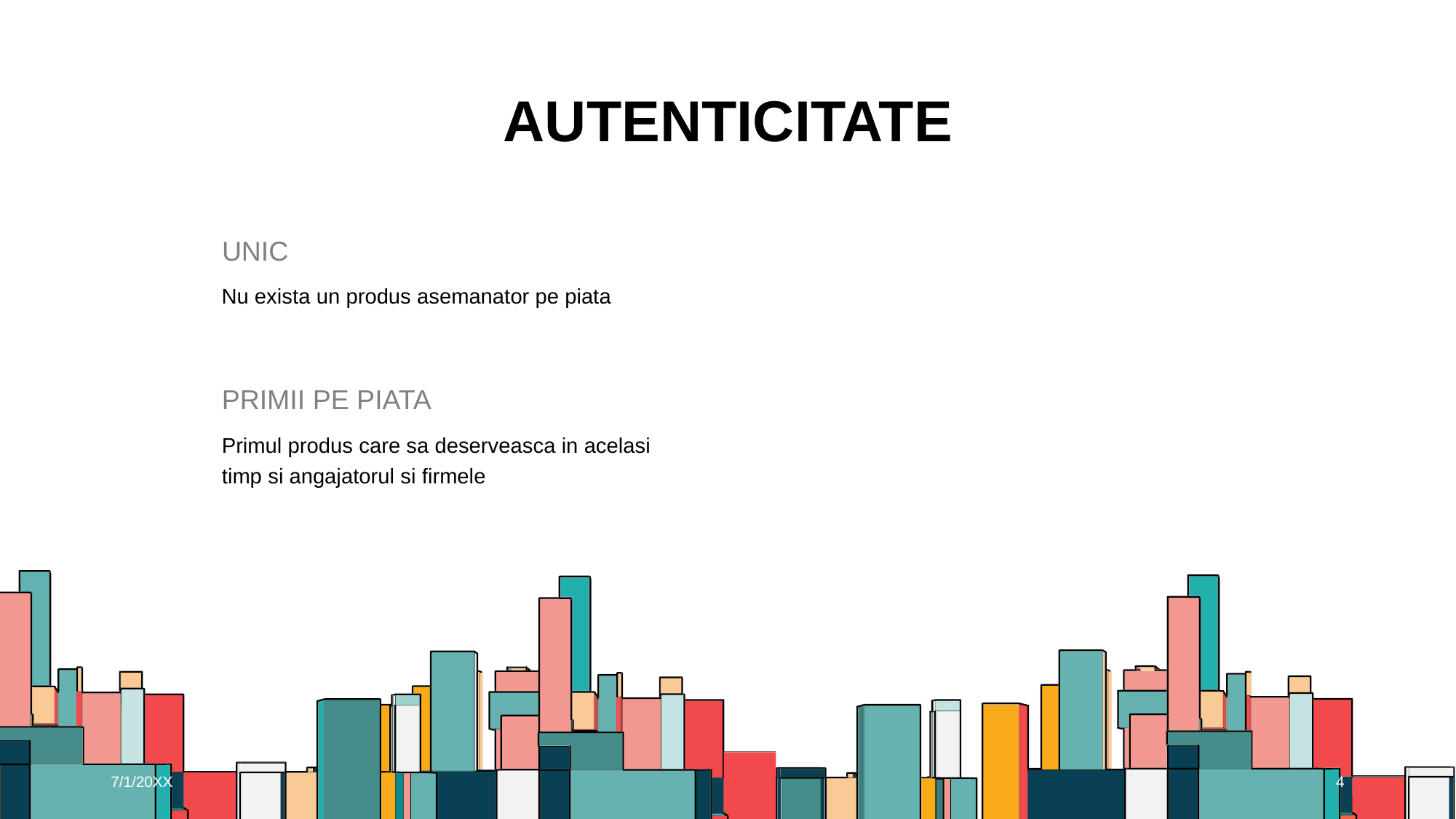

# Autenticitate
UNIC
Nu exista un produs asemanator pe piata
PRIMII PE PIATA
Primul produs care sa deserveasca in acelasi timp si angajatorul si firmele
7/1/20XX
4